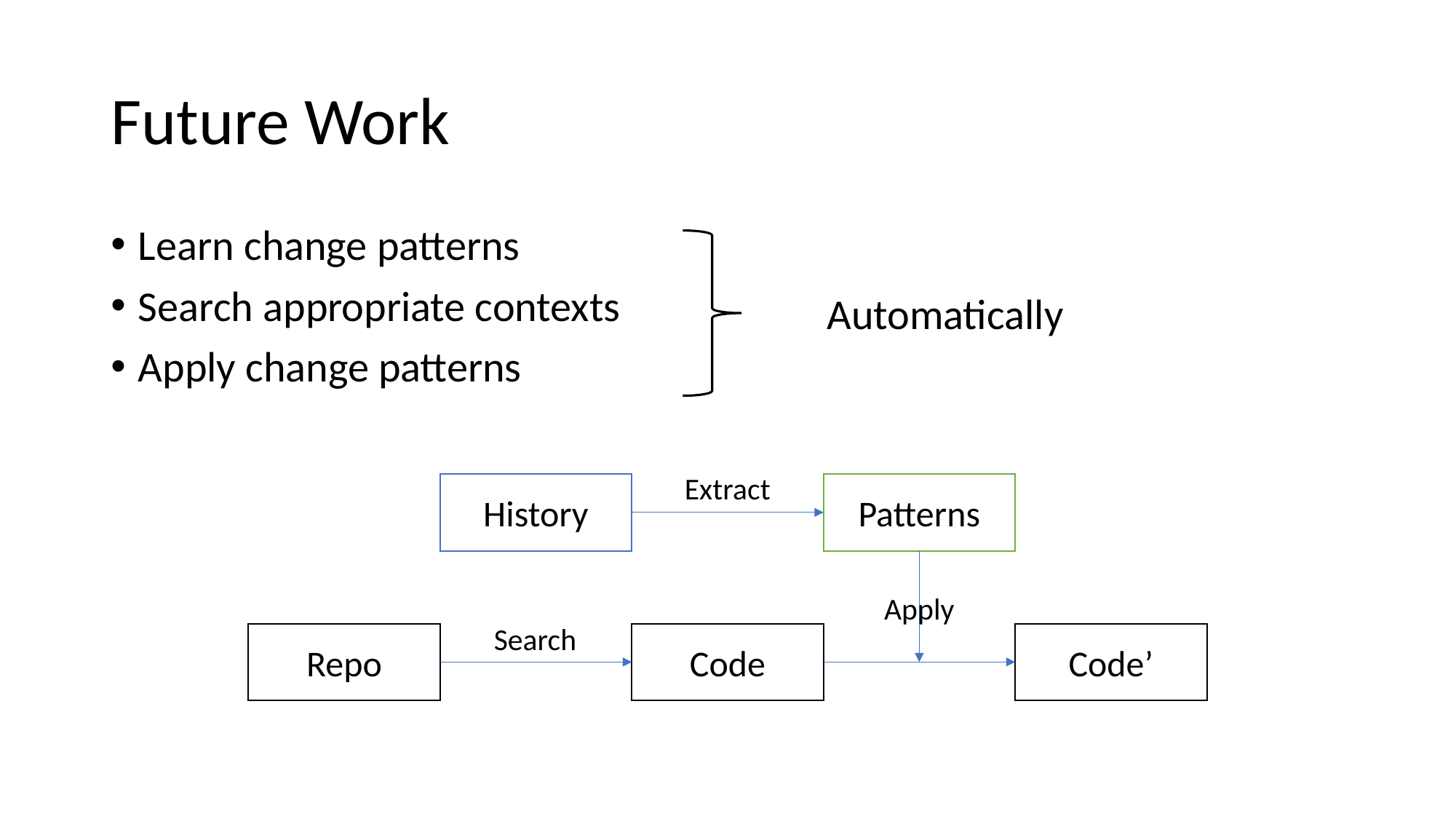

# Future Work
Learn change patterns
Search appropriate contexts
Apply change patterns

Automatically
Extract
History
Patterns
Apply
Search
Repo
Code
Code’